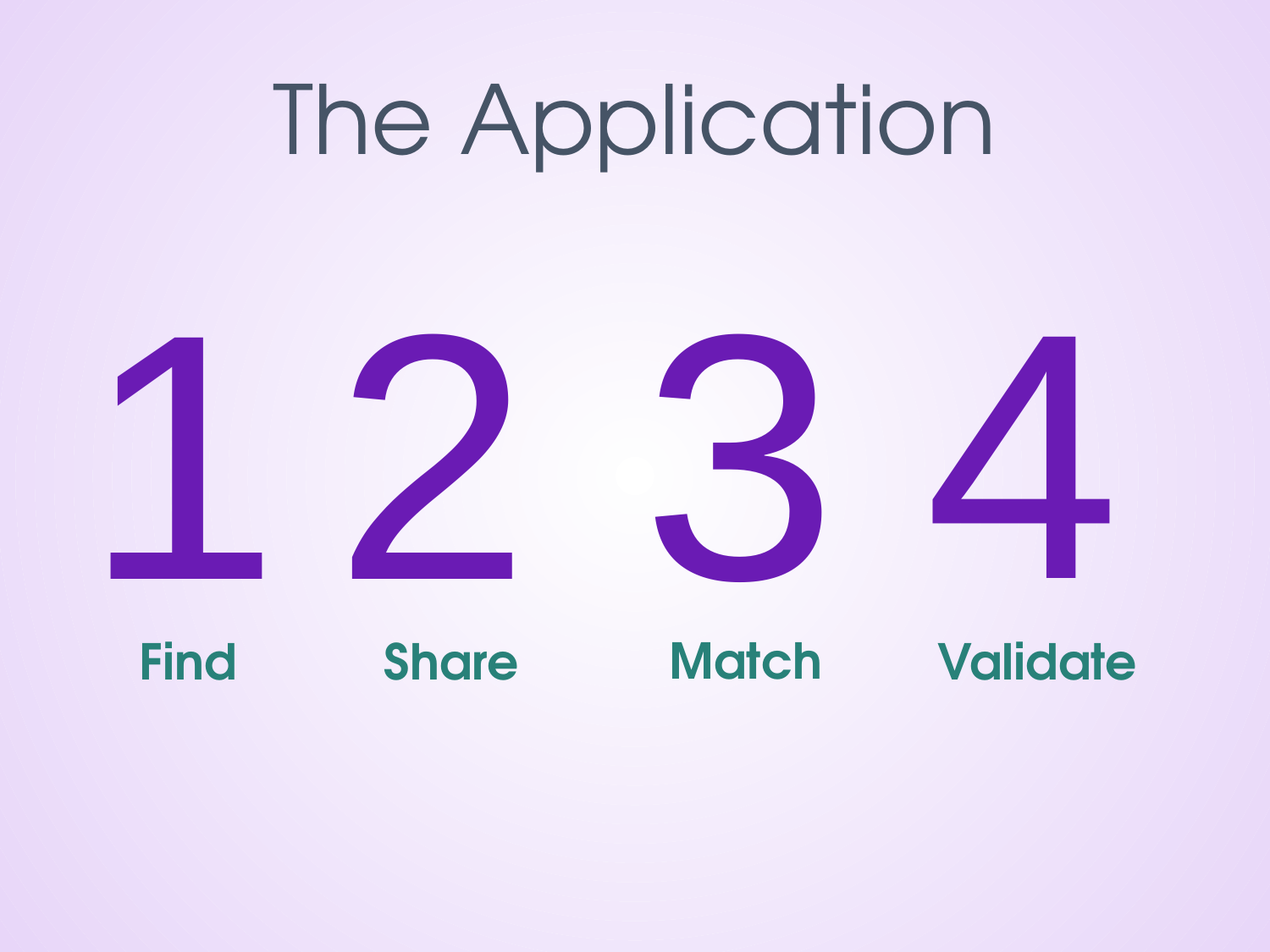

# The Application
4
1
2
3
Match
Find
Share
Validate